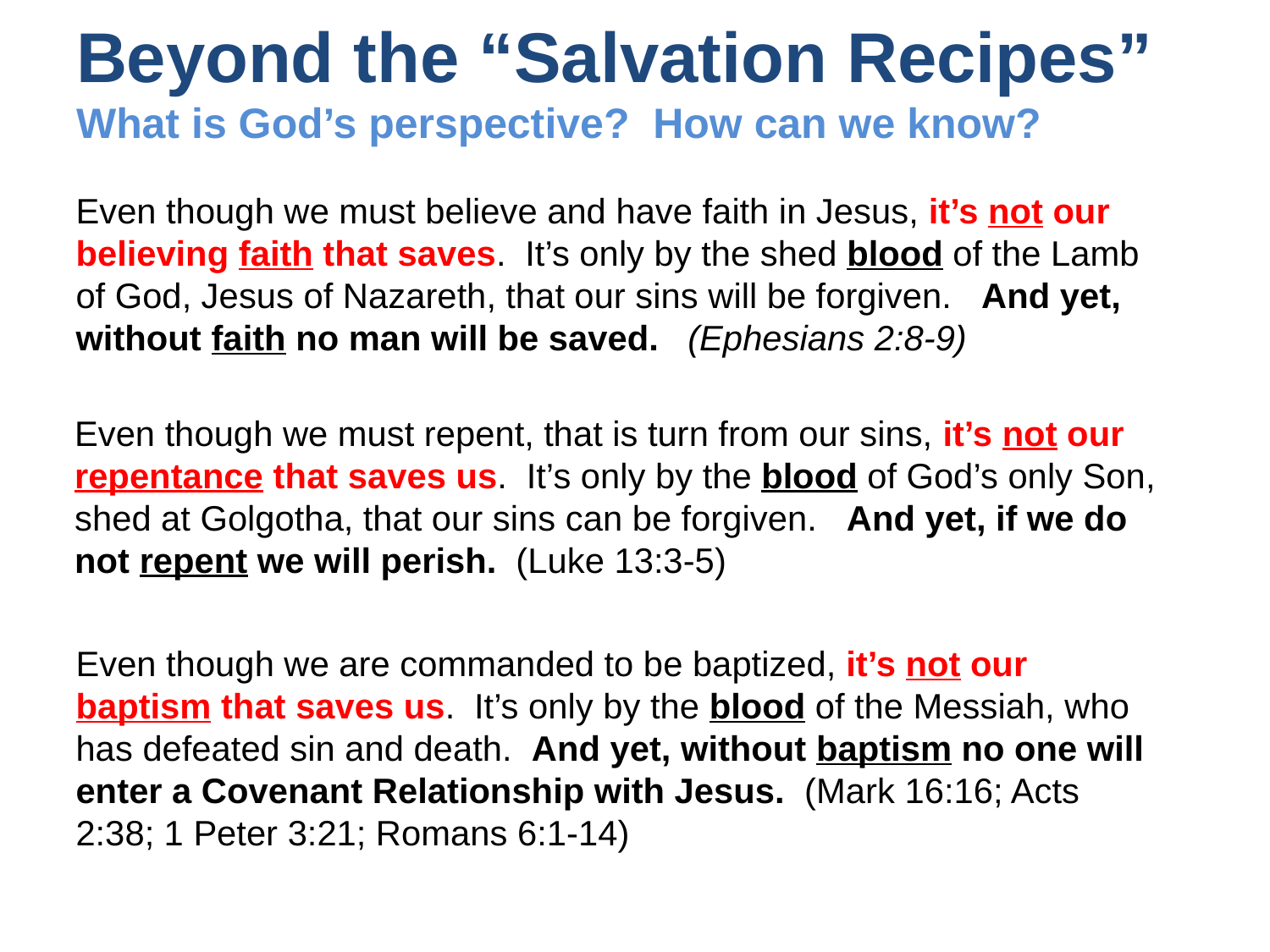

# Beyond the “Salvation Recipes” What is God’s perspective?  How can we know?
Even though we must believe and have faith in Jesus, it’s not our believing faith that saves.  It’s only by the shed blood of the Lamb of God, Jesus of Nazareth, that our sins will be forgiven.   And yet, without faith no man will be saved.   (Ephesians 2:8-9)
Even though we must repent, that is turn from our sins, it’s not our repentance that saves us.  It’s only by the blood of God’s only Son, shed at Golgotha, that our sins can be forgiven.   And yet, if we do not repent we will perish.  (Luke 13:3-5)
Even though we are commanded to be baptized, it’s not our baptism that saves us.  It’s only by the blood of the Messiah, who has defeated sin and death.  And yet, without baptism no one will enter a Covenant Relationship with Jesus.  (Mark 16:16; Acts 2:38; 1 Peter 3:21; Romans 6:1-14)